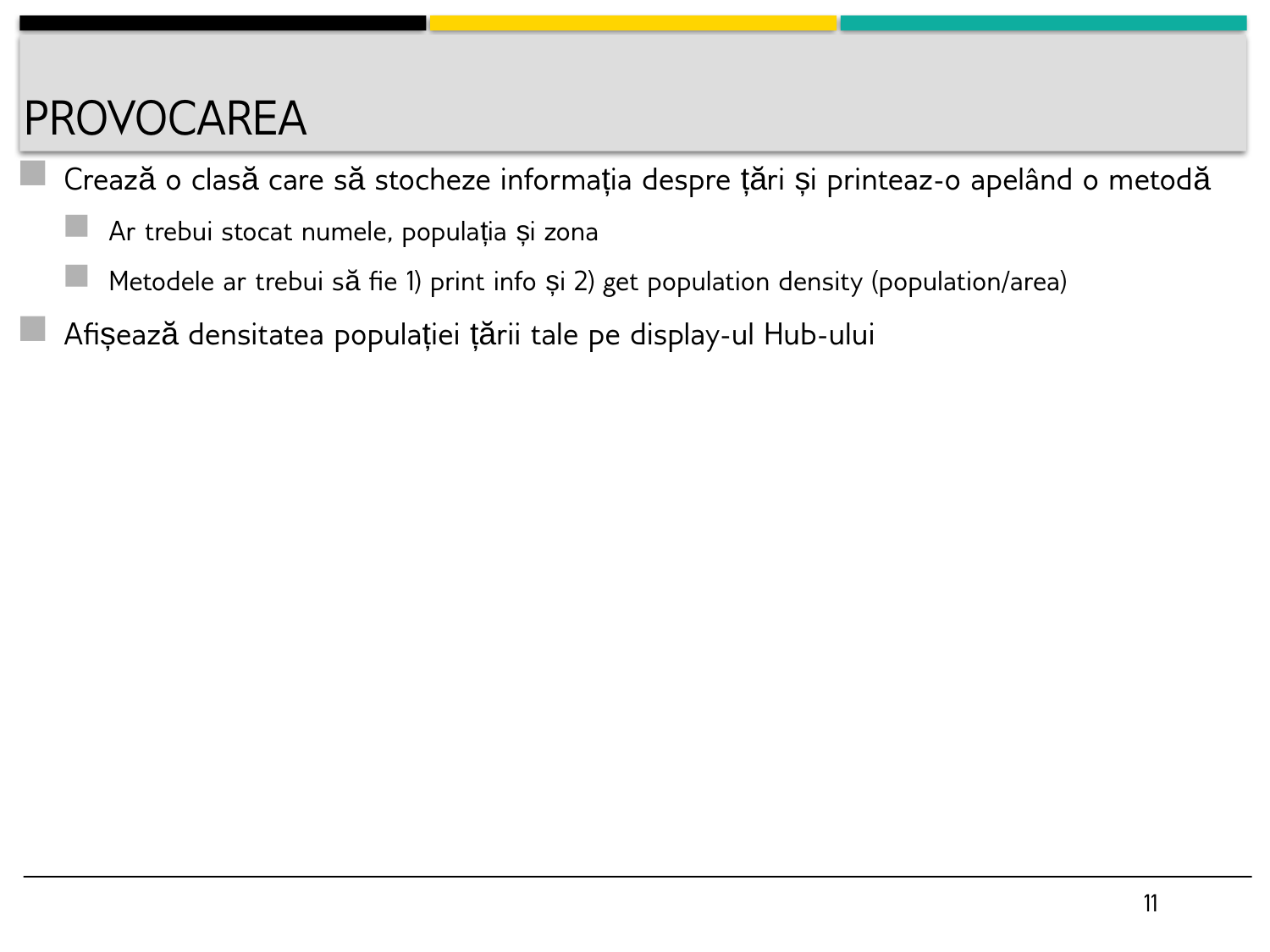

# provocarea
Crează o clasă care să stocheze informația despre țări și printeaz-o apelând o metodă
Ar trebui stocat numele, populația și zona
Metodele ar trebui să fie 1) print info și 2) get population density (population/area)
Afișează densitatea populației țării tale pe display-ul Hub-ului
11